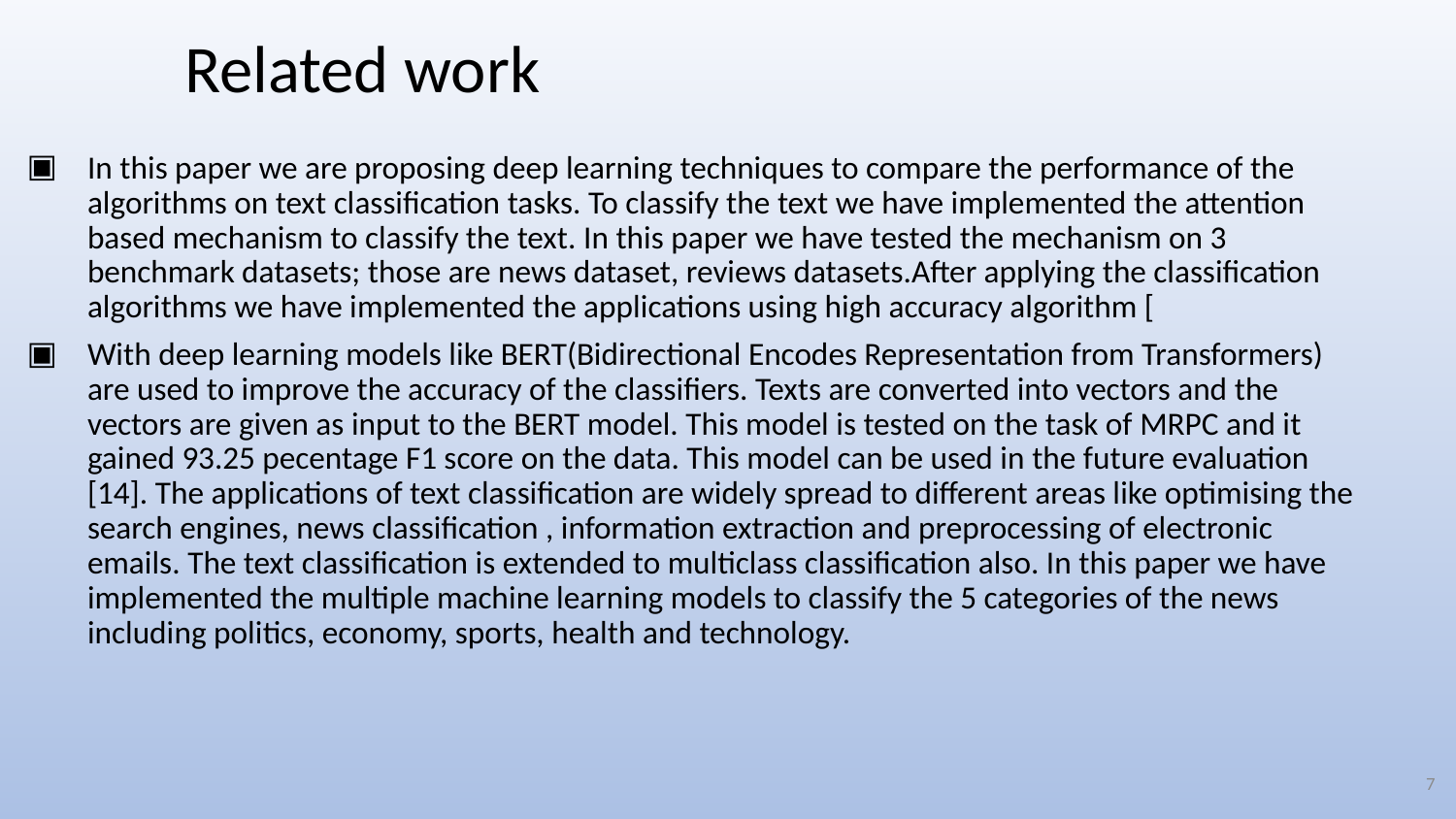

# Related work
In this paper we are proposing deep learning techniques to compare the performance of the algorithms on text classification tasks. To classify the text we have implemented the attention based mechanism to classify the text. In this paper we have tested the mechanism on 3 benchmark datasets; those are news dataset, reviews datasets.After applying the classification algorithms we have implemented the applications using high accuracy algorithm [
With deep learning models like BERT(Bidirectional Encodes Representation from Transformers) are used to improve the accuracy of the classifiers. Texts are converted into vectors and the vectors are given as input to the BERT model. This model is tested on the task of MRPC and it gained 93.25 pecentage F1 score on the data. This model can be used in the future evaluation [14]. The applications of text classification are widely spread to different areas like optimising the search engines, news classification , information extraction and preprocessing of electronic emails. The text classification is extended to multiclass classification also. In this paper we have implemented the multiple machine learning models to classify the 5 categories of the news including politics, economy, sports, health and technology.
7